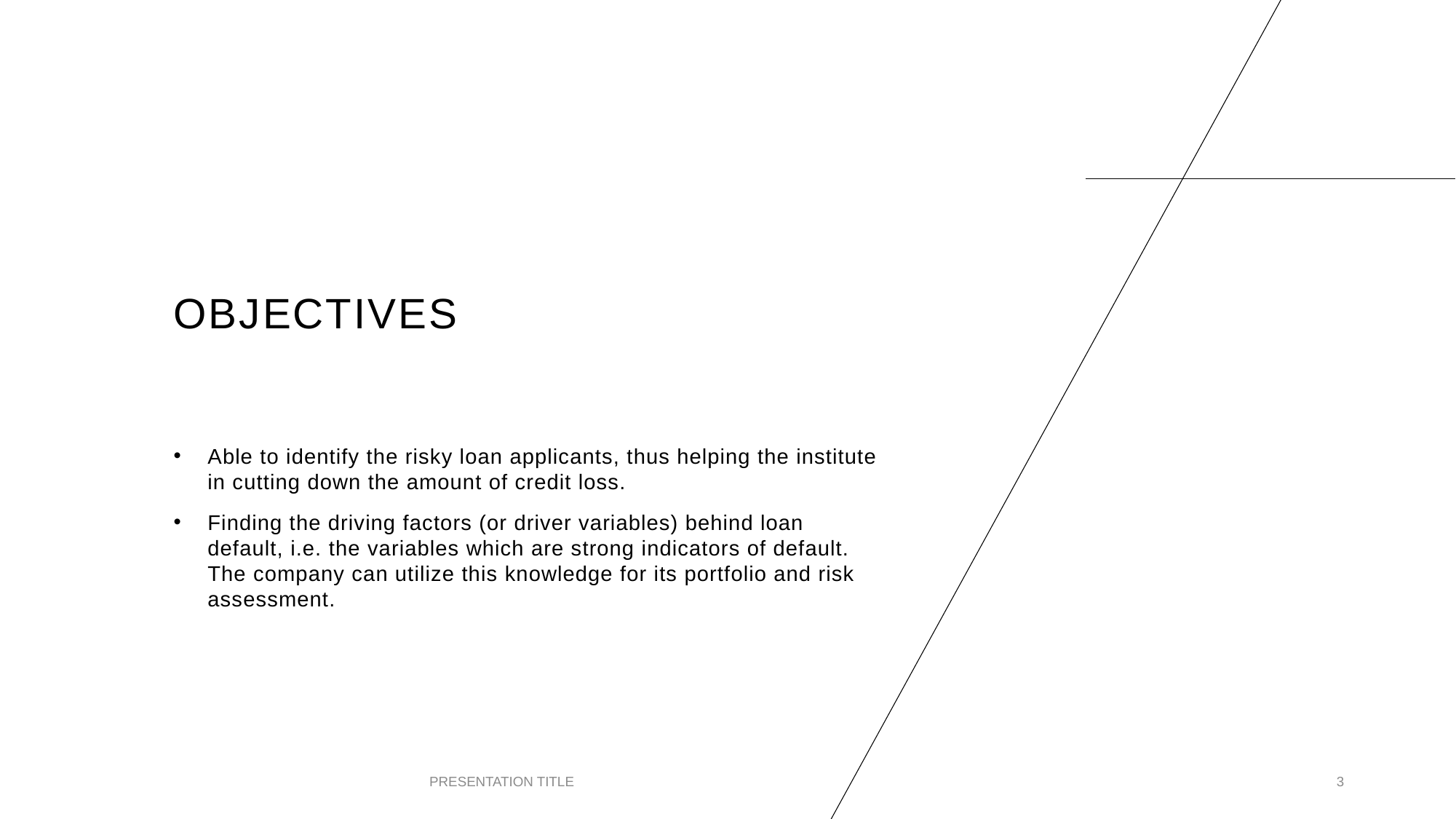

# Objectives
Able to identify the risky loan applicants, thus helping the institute in cutting down the amount of credit loss.
Finding the driving factors (or driver variables) behind loan default, i.e. the variables which are strong indicators of default. The company can utilize this knowledge for its portfolio and risk assessment.

PRESENTATION TITLE
3